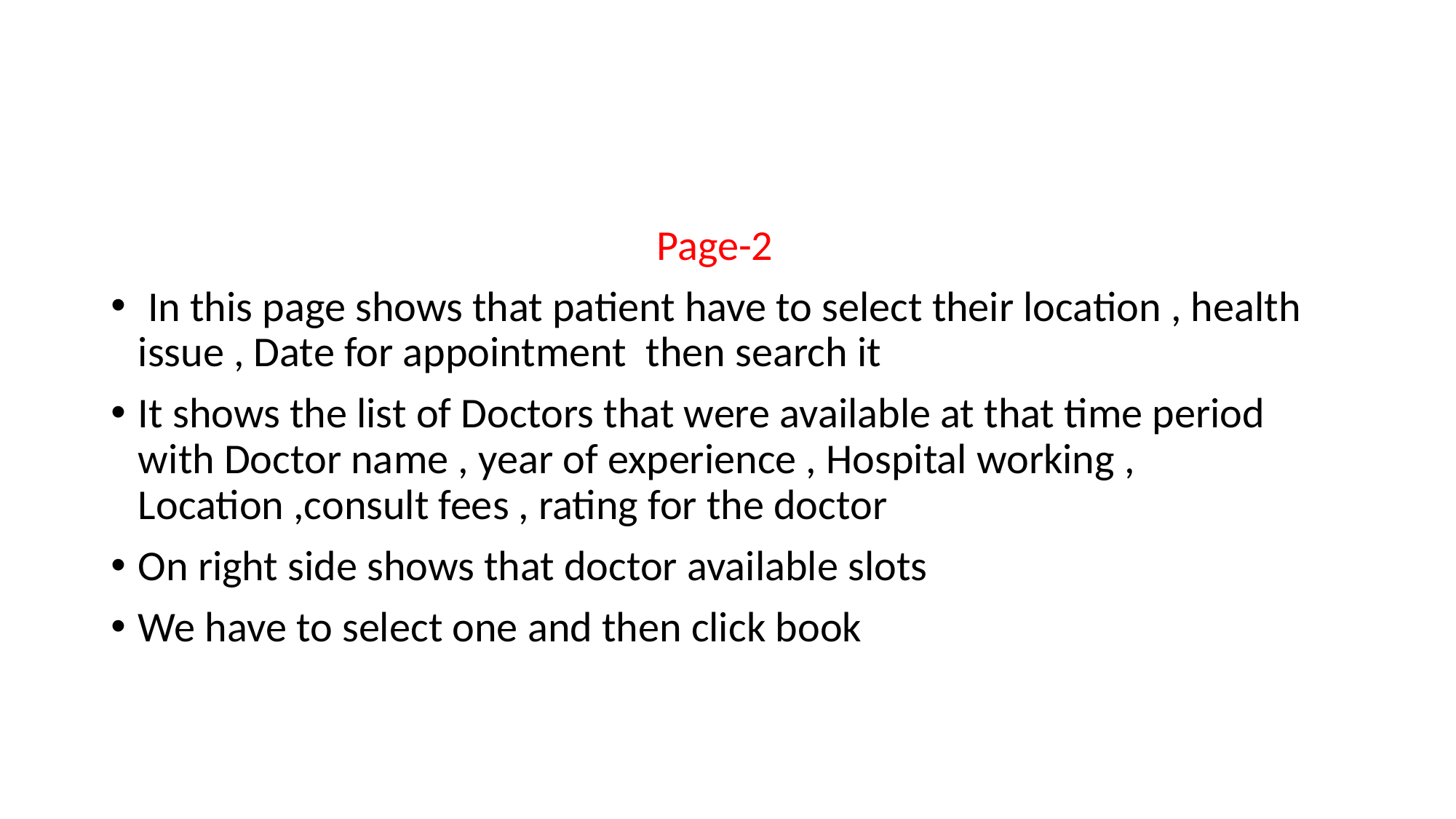

#
					Page-2
 In this page shows that patient have to select their location , health issue , Date for appointment  then search it
It shows the list of Doctors that were available at that time period with Doctor name , year of experience , Hospital working , Location ,consult fees , rating for the doctor
On right side shows that doctor available slots
We have to select one and then click book